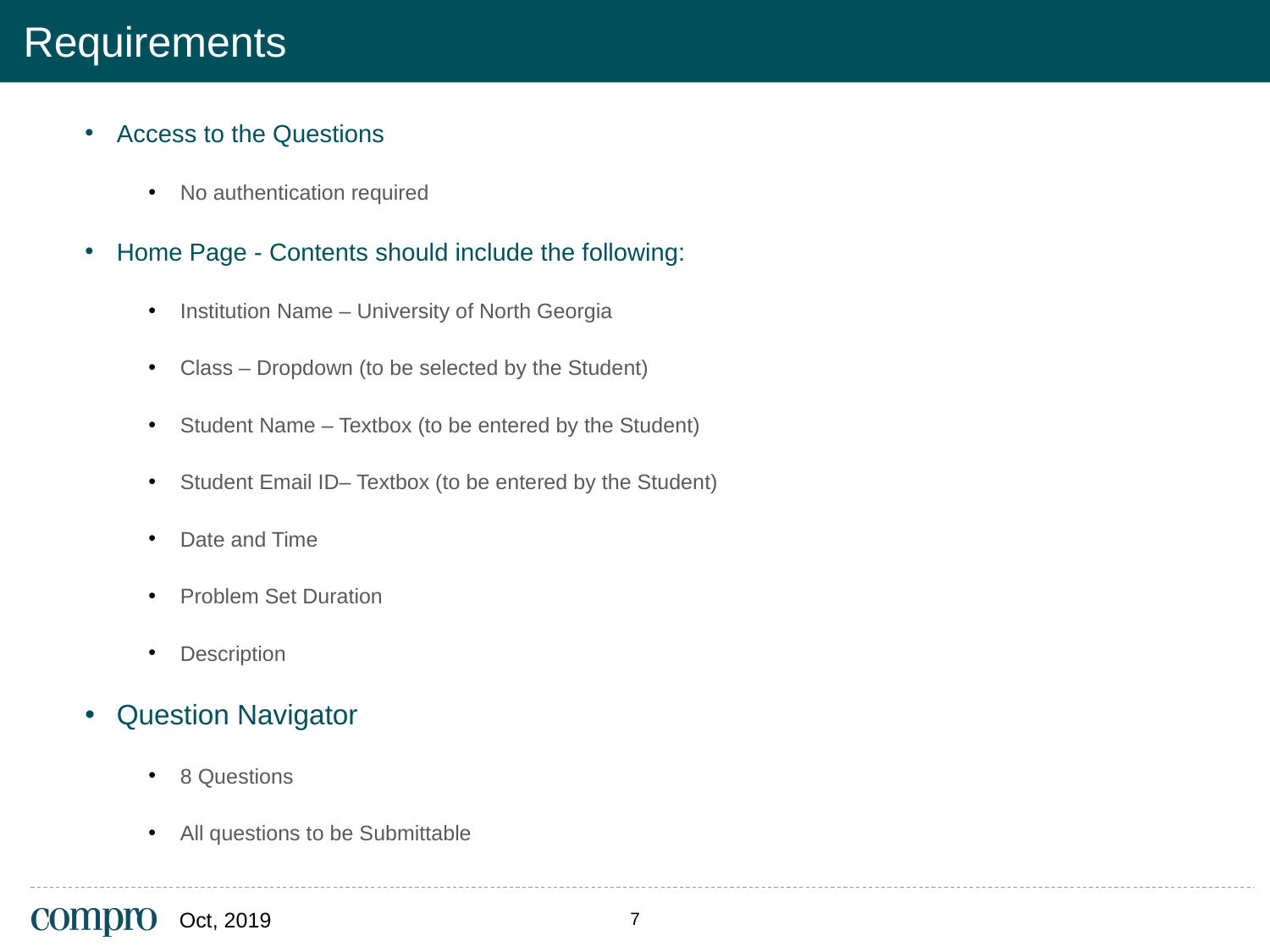

# Requirements
Access to the Questions
No authentication required
Home Page - Contents should include the following:
Institution Name – University of North Georgia
Class – Dropdown (to be selected by the Student)
Student Name – Textbox (to be entered by the Student)
Student Email ID– Textbox (to be entered by the Student)
Date and Time
Problem Set Duration
Description
Question Navigator
8 Questions
All questions to be Submittable